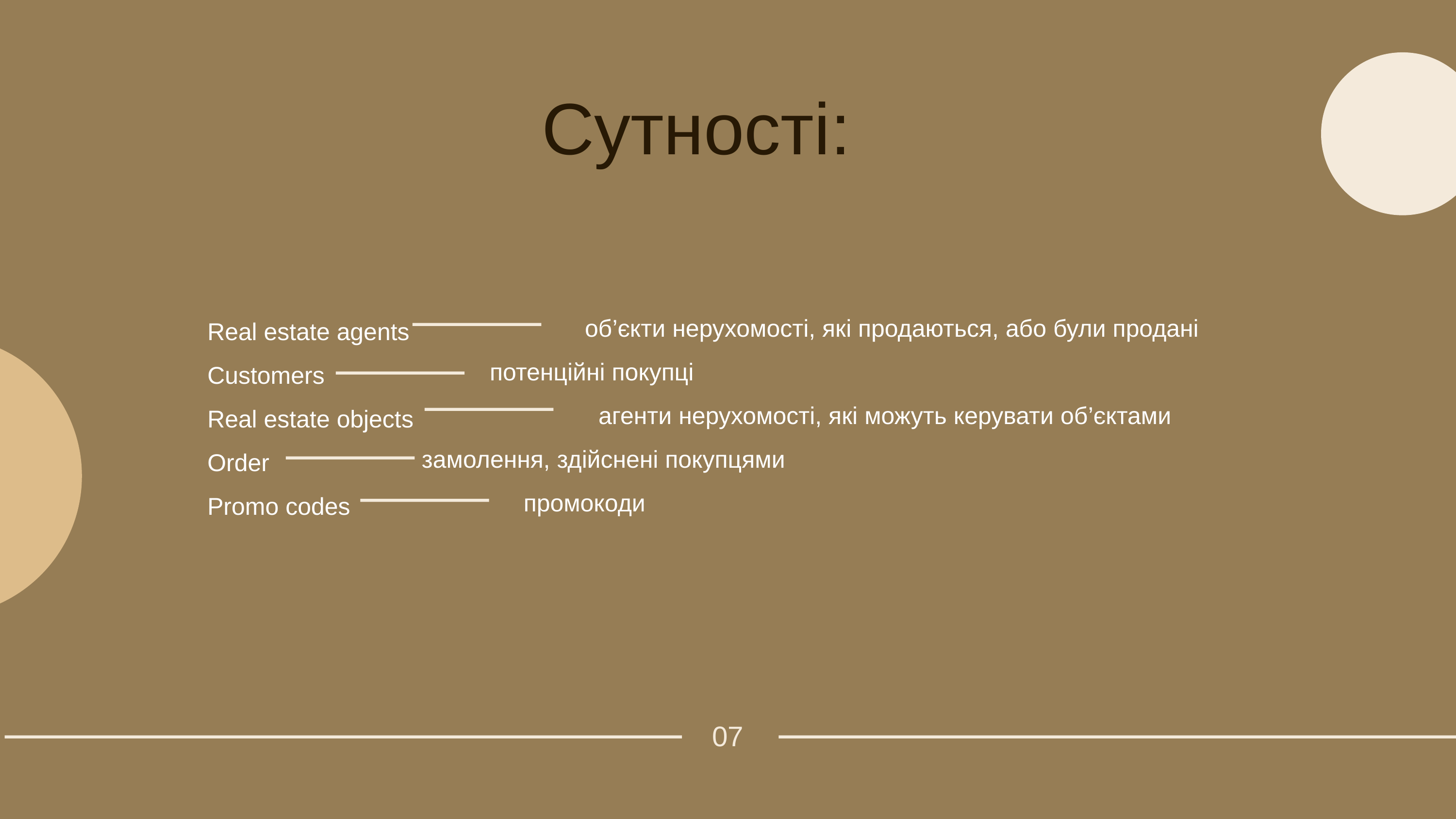

Сутності:
                        об’єкти нерухомості, які продаються, або були продані
          потенційні покупці
                          агенти нерухомості, які можуть керувати об’єктами
замолення, здійснені покупцями
               промокоди
Real estate agents
Customers
Real estate objects
Order
Promo codes

07